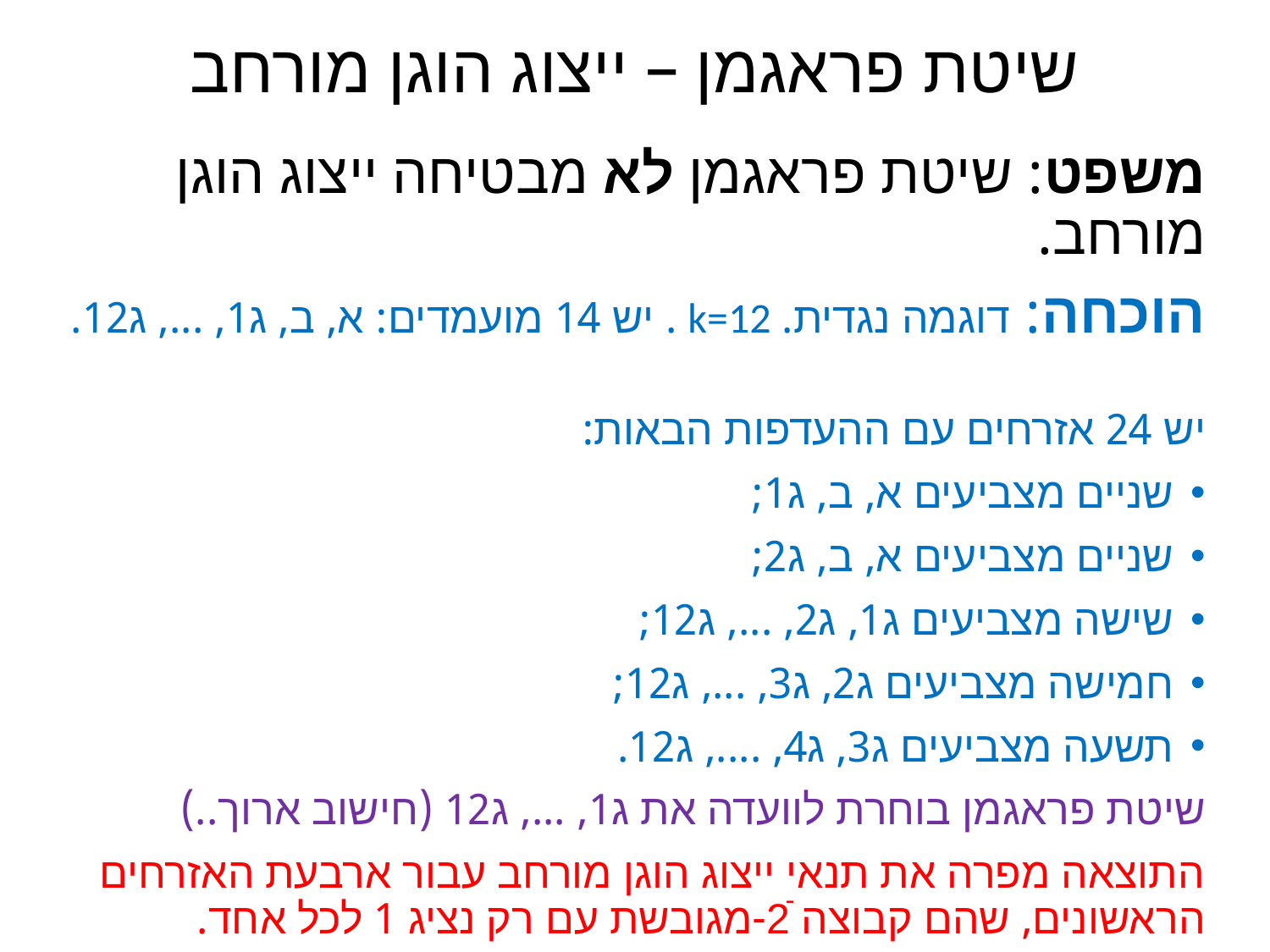

# שיטת פראגמן – ייצוג הוגן מורחב
משפט: שיטת פראגמן לא מבטיחה ייצוג הוגן מורחב.
הוכחה: דוגמה נגדית. k=12 . יש 14 מועמדים: א, ב, ג1, ..., ג12.
יש 24 אזרחים עם ההעדפות הבאות:
שניים מצביעים א, ב, ג1;
שניים מצביעים א, ב, ג2;
שישה מצביעים ג1, ג2, ..., ג12;
חמישה מצביעים ג2, ג3, ..., ג12;
תשעה מצביעים ג3, ג4, ...., ג12.
שיטת פראגמן בוחרת לוועדה את ג1, ..., ג12 (חישוב ארוך..)
התוצאה מפרה את תנאי ייצוג הוגן מורחב עבור ארבעת האזרחים הראשונים, שהם קבוצה 2ֿ-מגובשת עם רק נציג 1 לכל אחד.